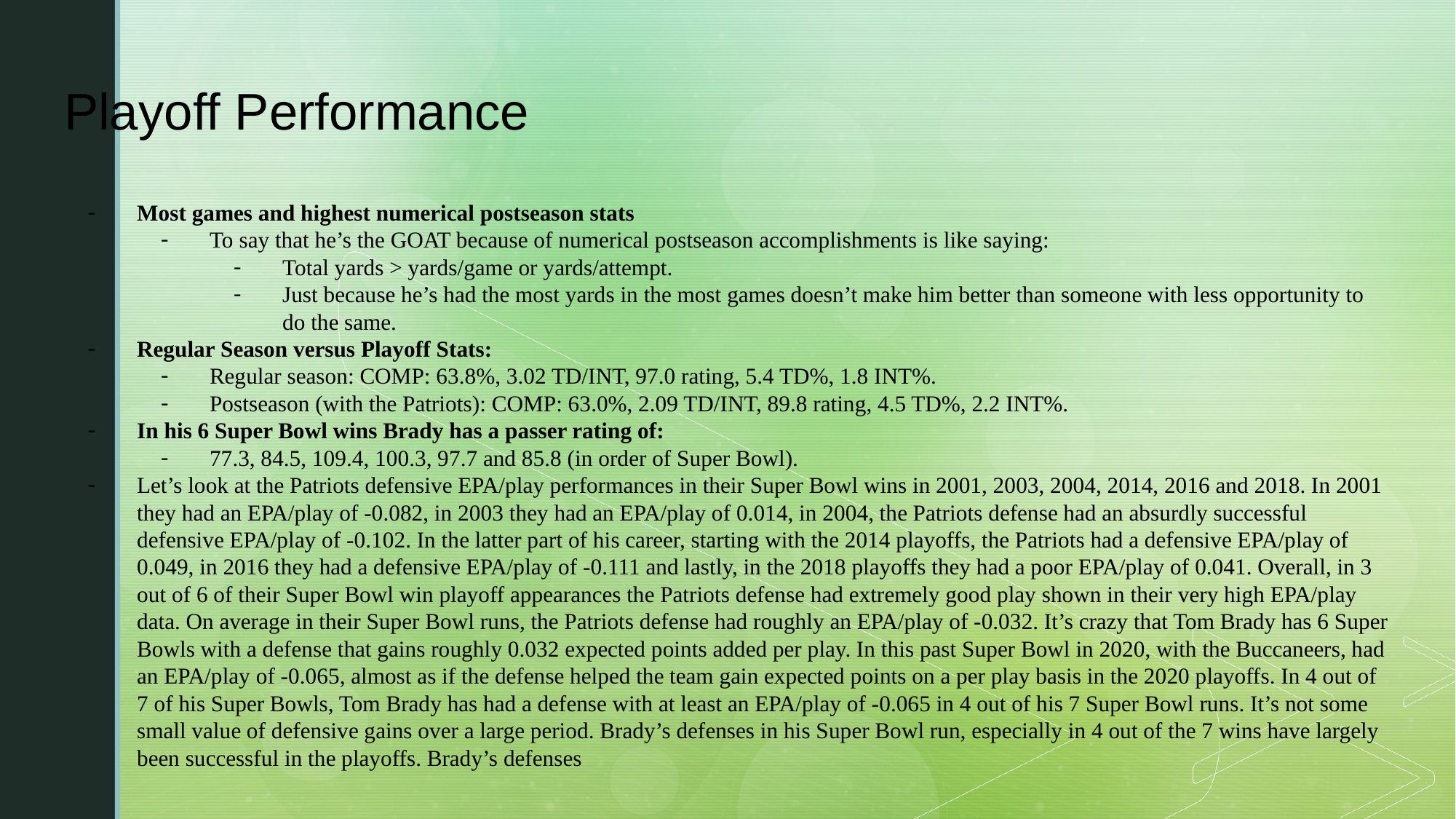

# Playoff Performance
Most games and highest numerical postseason stats
To say that he’s the GOAT because of numerical postseason accomplishments is like saying:
Total yards > yards/game or yards/attempt.
Just because he’s had the most yards in the most games doesn’t make him better than someone with less opportunity to do the same.
Regular Season versus Playoff Stats:
Regular season: COMP: 63.8%, 3.02 TD/INT, 97.0 rating, 5.4 TD%, 1.8 INT%.
Postseason (with the Patriots): COMP: 63.0%, 2.09 TD/INT, 89.8 rating, 4.5 TD%, 2.2 INT%.
In his 6 Super Bowl wins Brady has a passer rating of:
77.3, 84.5, 109.4, 100.3, 97.7 and 85.8 (in order of Super Bowl).
Let’s look at the Patriots defensive EPA/play performances in their Super Bowl wins in 2001, 2003, 2004, 2014, 2016 and 2018. In 2001 they had an EPA/play of -0.082, in 2003 they had an EPA/play of 0.014, in 2004, the Patriots defense had an absurdly successful defensive EPA/play of -0.102. In the latter part of his career, starting with the 2014 playoffs, the Patriots had a defensive EPA/play of 0.049, in 2016 they had a defensive EPA/play of -0.111 and lastly, in the 2018 playoffs they had a poor EPA/play of 0.041. Overall, in 3 out of 6 of their Super Bowl win playoff appearances the Patriots defense had extremely good play shown in their very high EPA/play data. On average in their Super Bowl runs, the Patriots defense had roughly an EPA/play of -0.032. It’s crazy that Tom Brady has 6 Super Bowls with a defense that gains roughly 0.032 expected points added per play. In this past Super Bowl in 2020, with the Buccaneers, had an EPA/play of -0.065, almost as if the defense helped the team gain expected points on a per play basis in the 2020 playoffs. In 4 out of 7 of his Super Bowls, Tom Brady has had a defense with at least an EPA/play of -0.065 in 4 out of his 7 Super Bowl runs. It’s not some small value of defensive gains over a large period. Brady’s defenses in his Super Bowl run, especially in 4 out of the 7 wins have largely been successful in the playoffs. Brady’s defenses